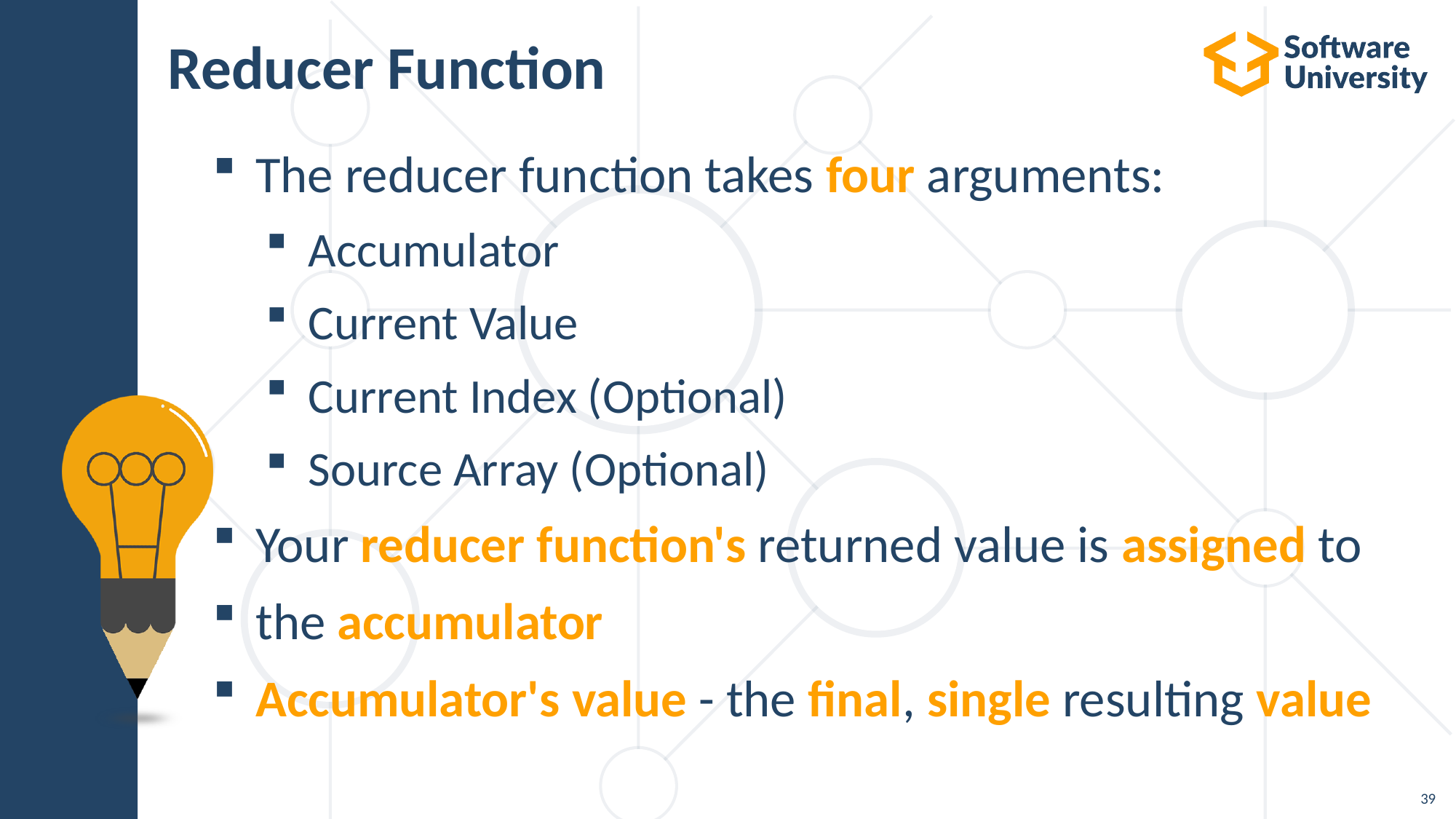

# Reducer Function
The reducer function takes four arguments:
Accumulator
Current Value
Current Index (Optional)
Source Array (Optional)
Your reducer function's returned value is assigned to
the accumulator
Accumulator's value - the final, single resulting value
39